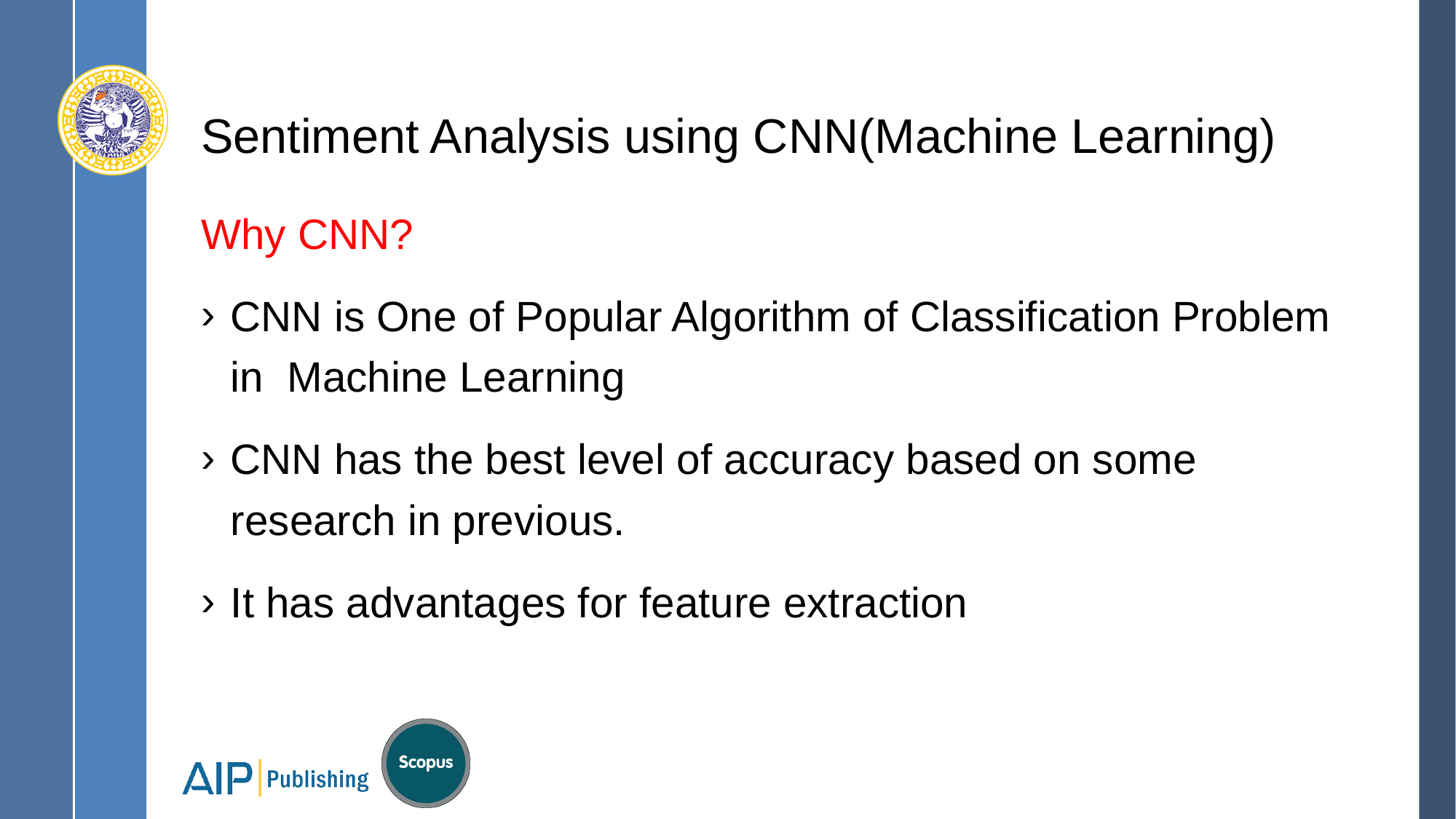

# Sentiment Analysis using CNN(Machine Learning)
Why CNN?
CNN is One of Popular Algorithm of Classification Problem in  Machine Learning
CNN has the best level of accuracy based on some research in previous.
It has advantages for feature extraction